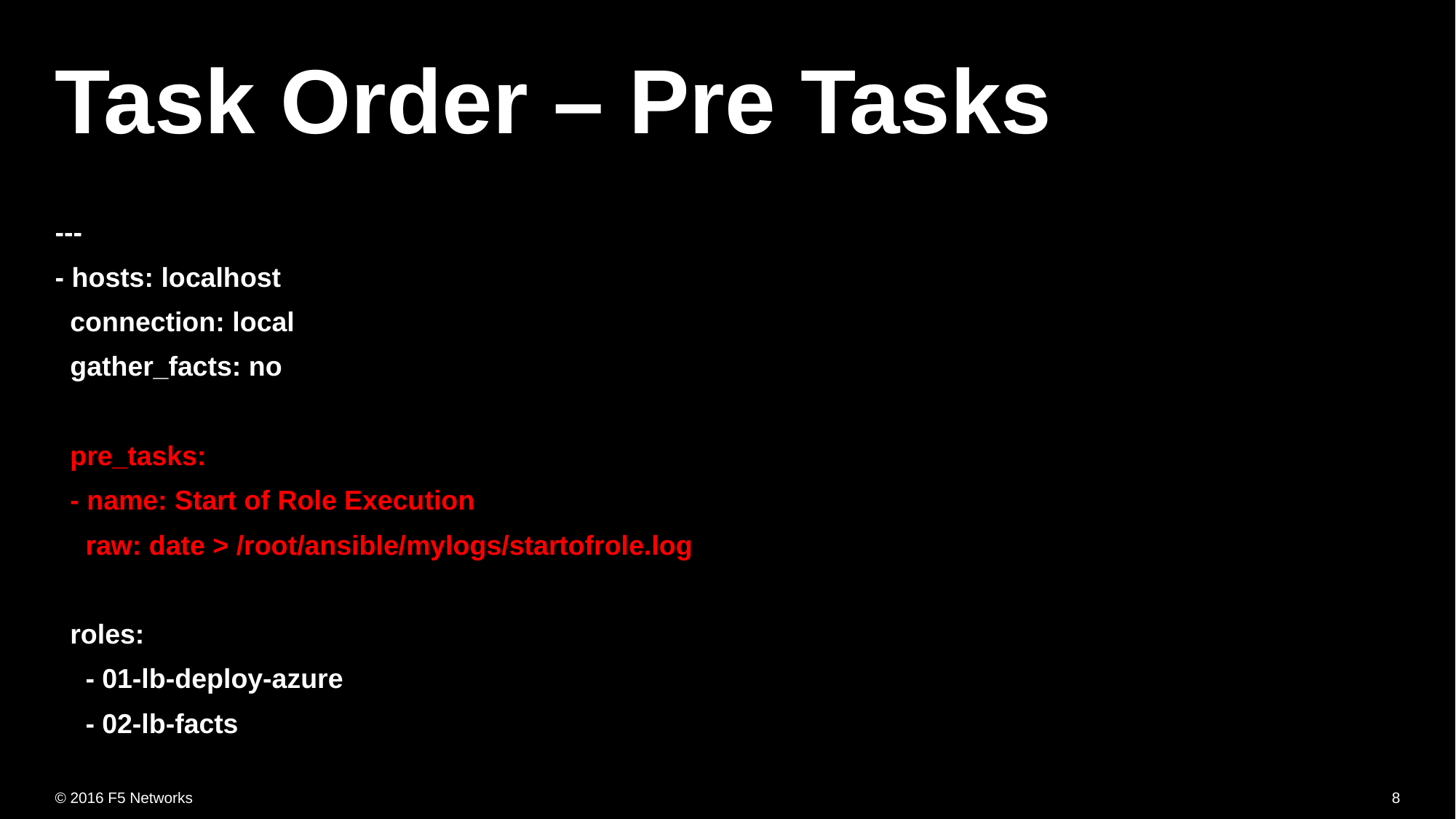

# Task Order – Pre Tasks
---
- hosts: localhost
  connection: local
  gather_facts: no

  pre_tasks:
  - name: Start of Role Execution
    raw: date > /root/ansible/mylogs/startofrole.log

  roles:
    - 01-lb-deploy-azure
    - 02-lb-facts

8
© 2016 F5 Networks